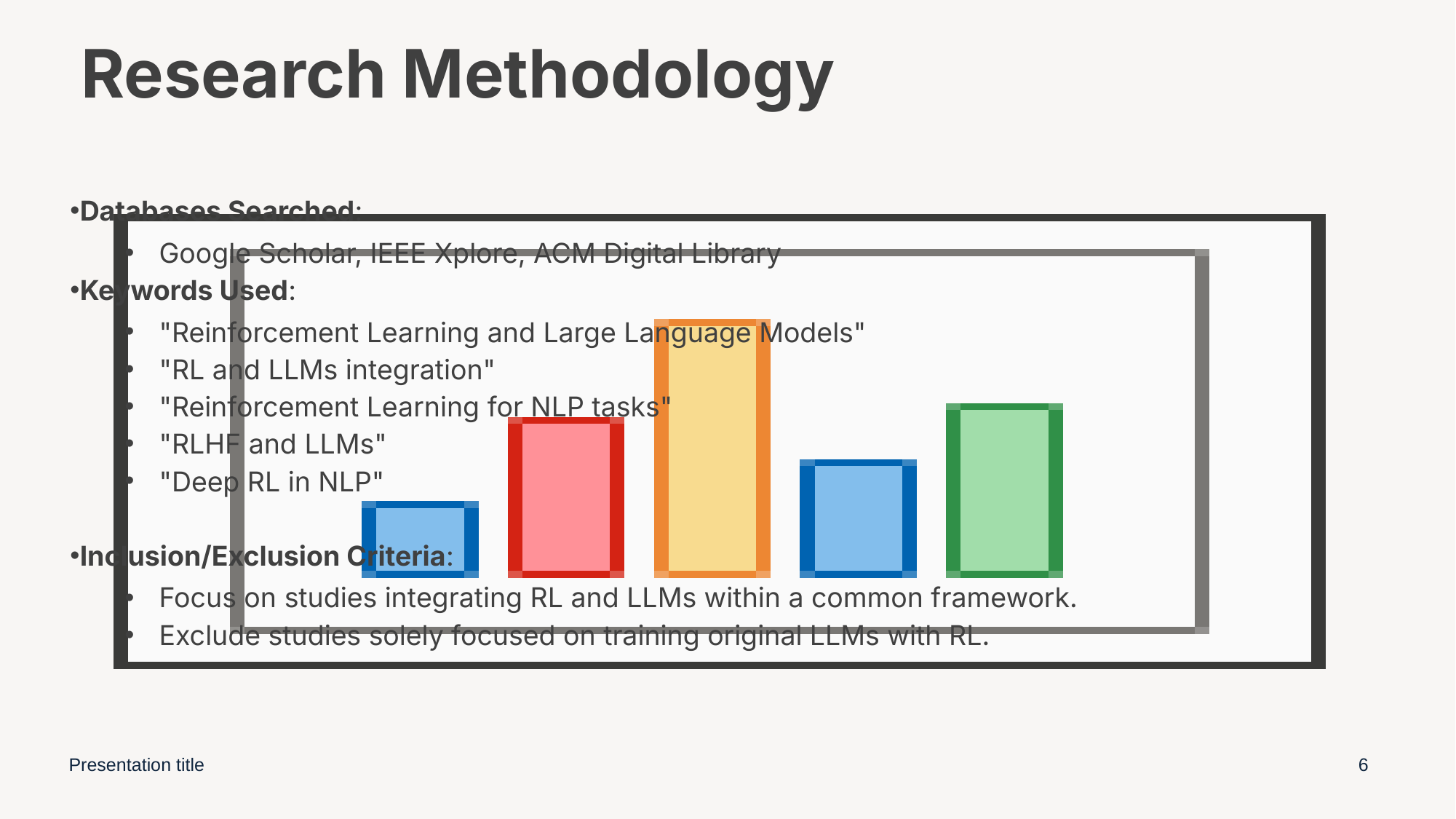

# Research Methodology
Databases Searched:
Google Scholar, IEEE Xplore, ACM Digital Library
Keywords Used:
"Reinforcement Learning and Large Language Models"
"RL and LLMs integration"
"Reinforcement Learning for NLP tasks"
"RLHF and LLMs"
"Deep RL in NLP"

Inclusion/Exclusion Criteria:
Focus on studies integrating RL and LLMs within a common framework.
Exclude studies solely focused on training original LLMs with RL.

Presentation title
6